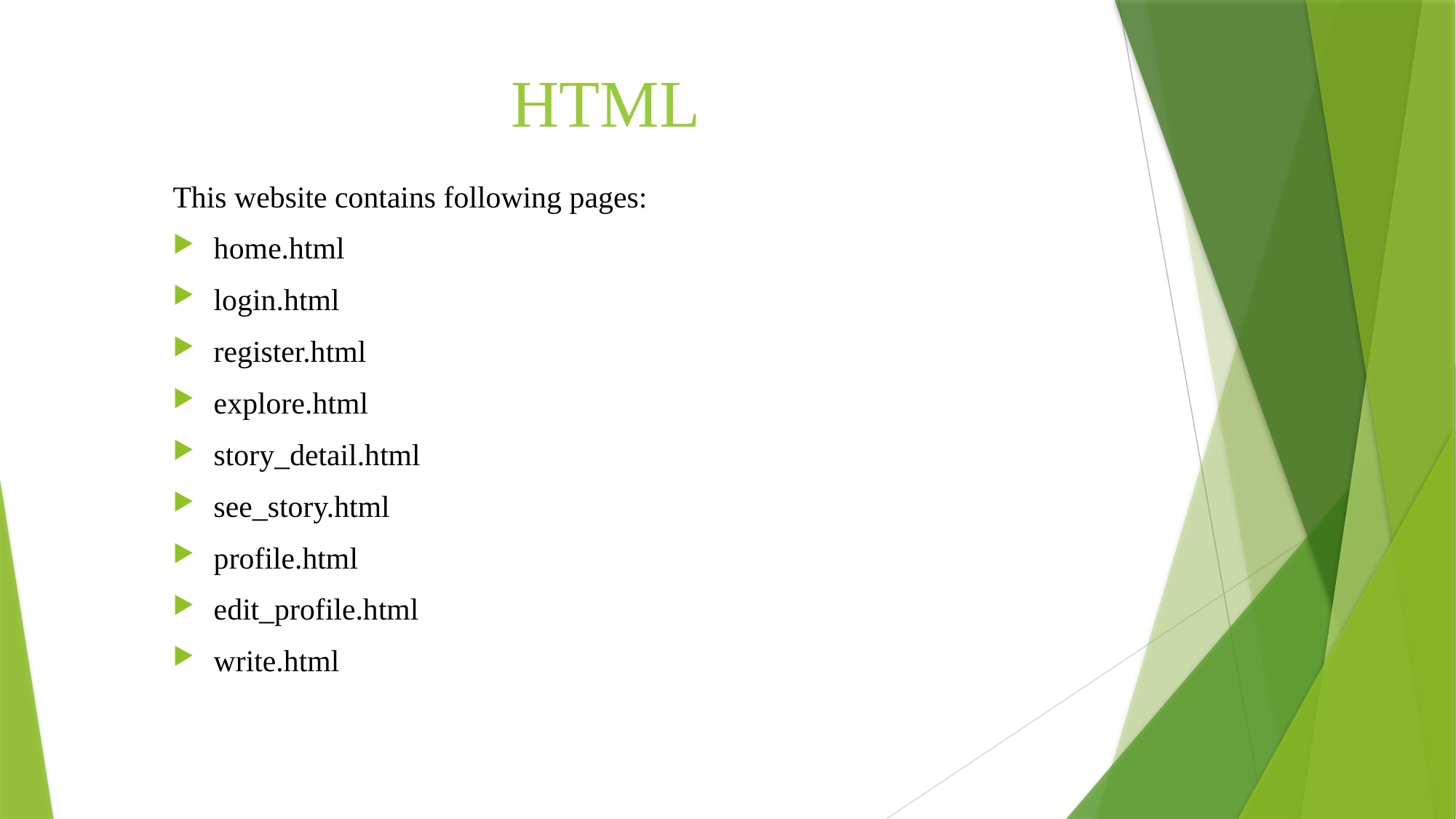

HTML
This website contains following pages:
home.html
login.html
register.html
explore.html
story_detail.html
see_story.html
profile.html
edit_profile.html
write.html